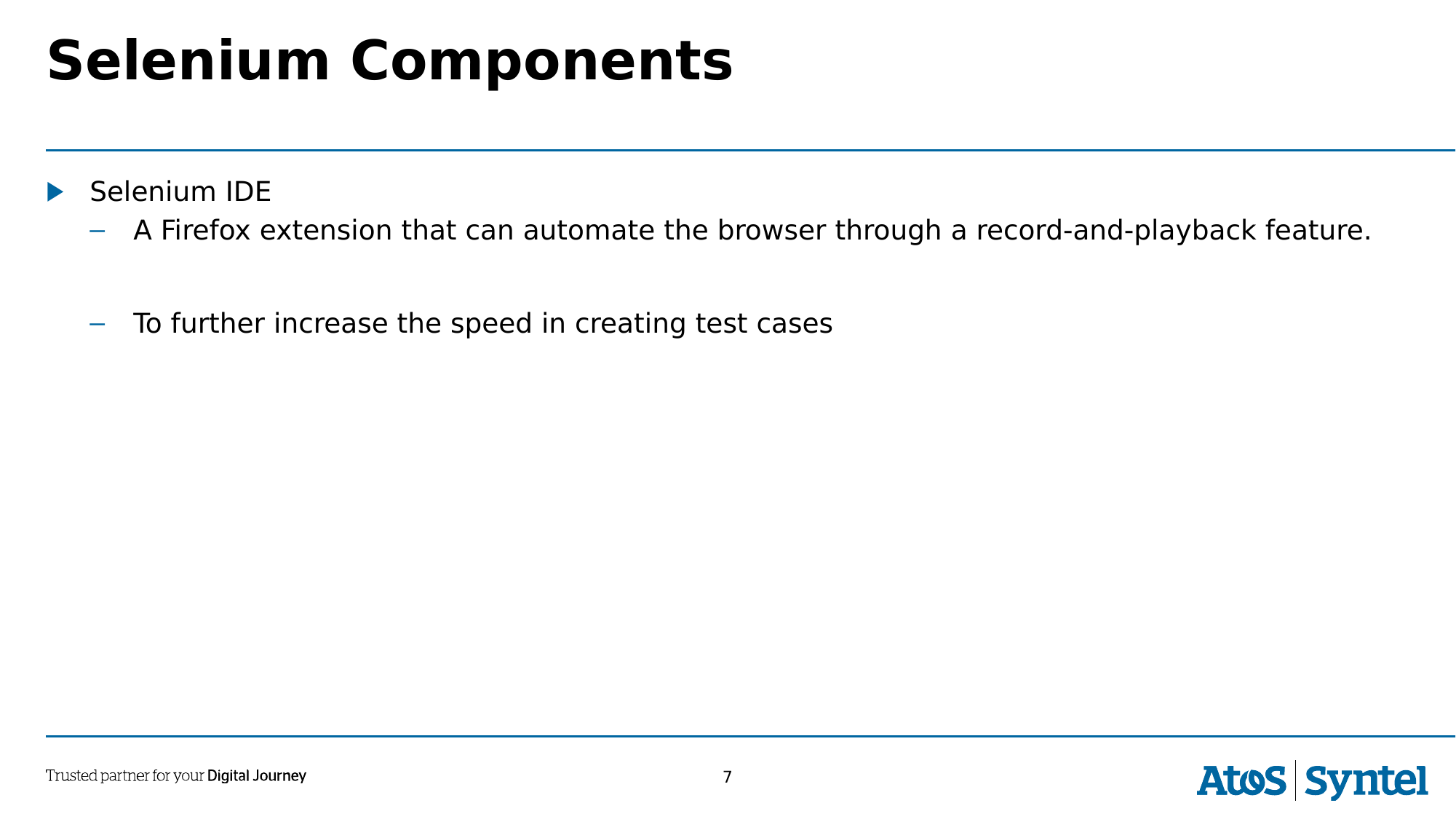

# Selenium Components
Selenium IDE
A Firefox extension that can automate the browser through a record-and-playback feature.

To further increase the speed in creating test cases